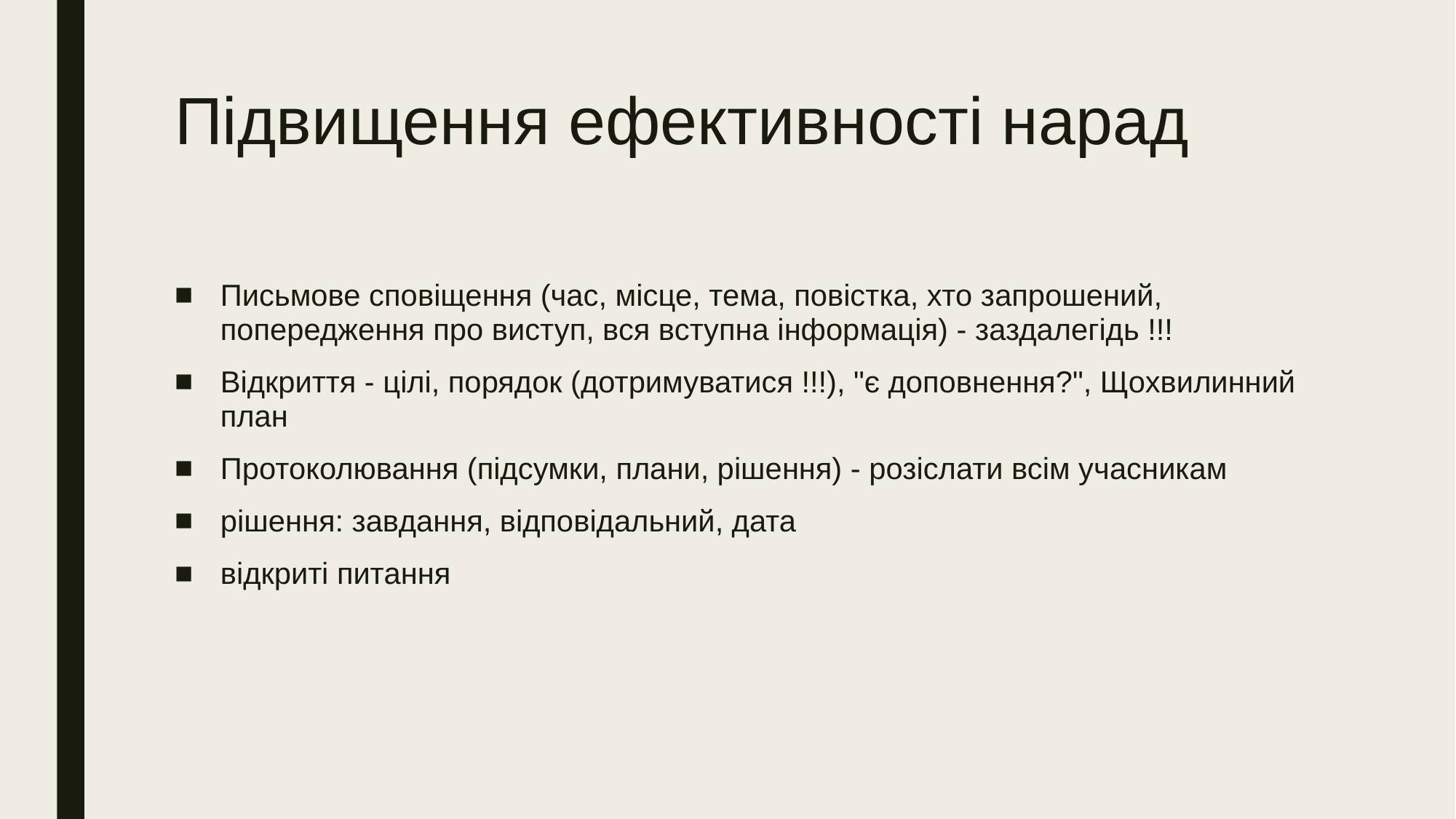

# Підвищення ефективності нарад
Письмове сповіщення (час, місце, тема, повістка, хто запрошений, попередження про виступ, вся вступна інформація) - заздалегідь !!!
Відкриття - цілі, порядок (дотримуватися !!!), "є доповнення?", Щохвилинний план
Протоколювання (підсумки, плани, рішення) - розіслати всім учасникам
рішення: завдання, відповідальний, дата
відкриті питання